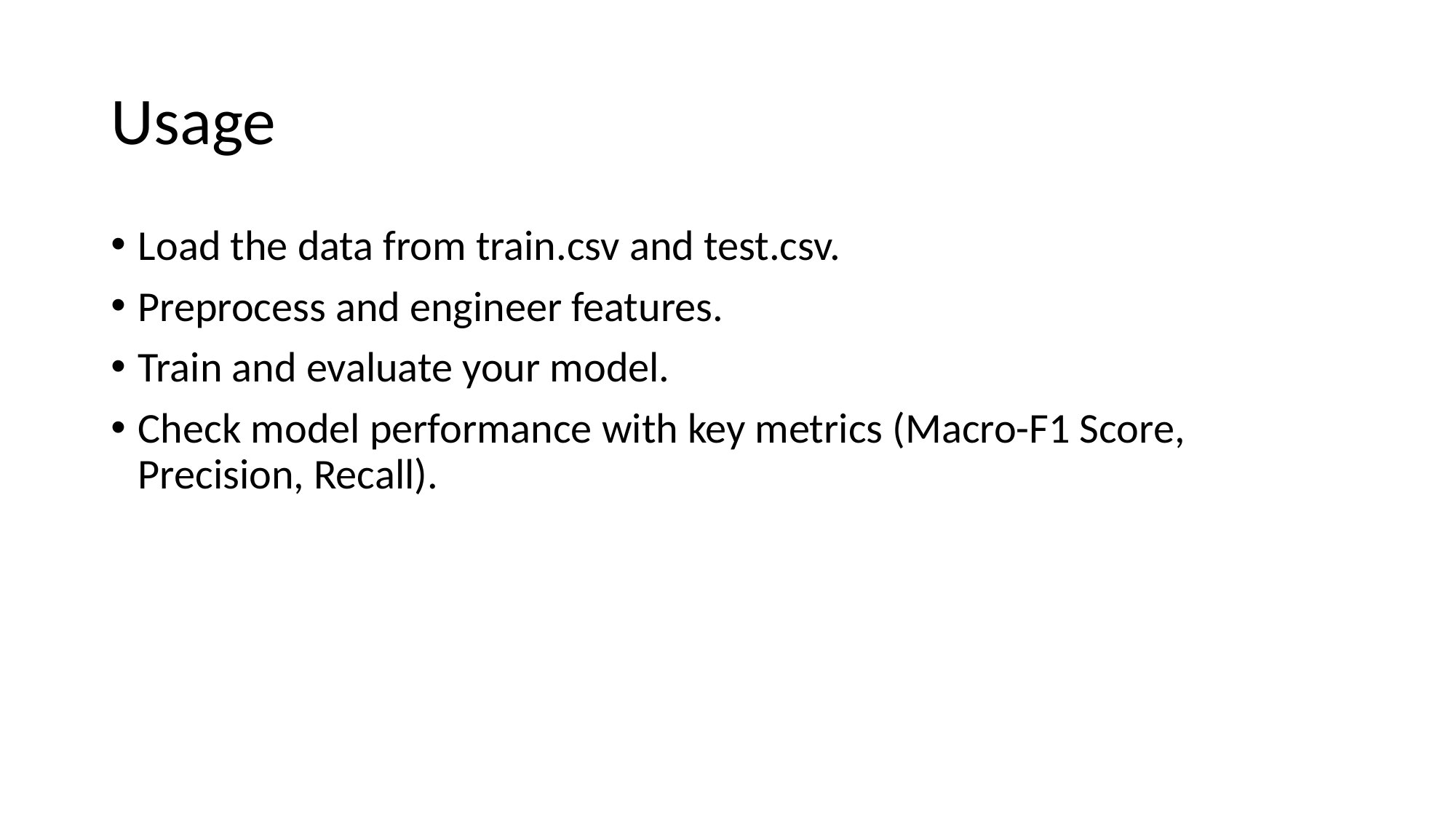

# Usage
Load the data from train.csv and test.csv.
Preprocess and engineer features.
Train and evaluate your model.
Check model performance with key metrics (Macro-F1 Score, Precision, Recall).